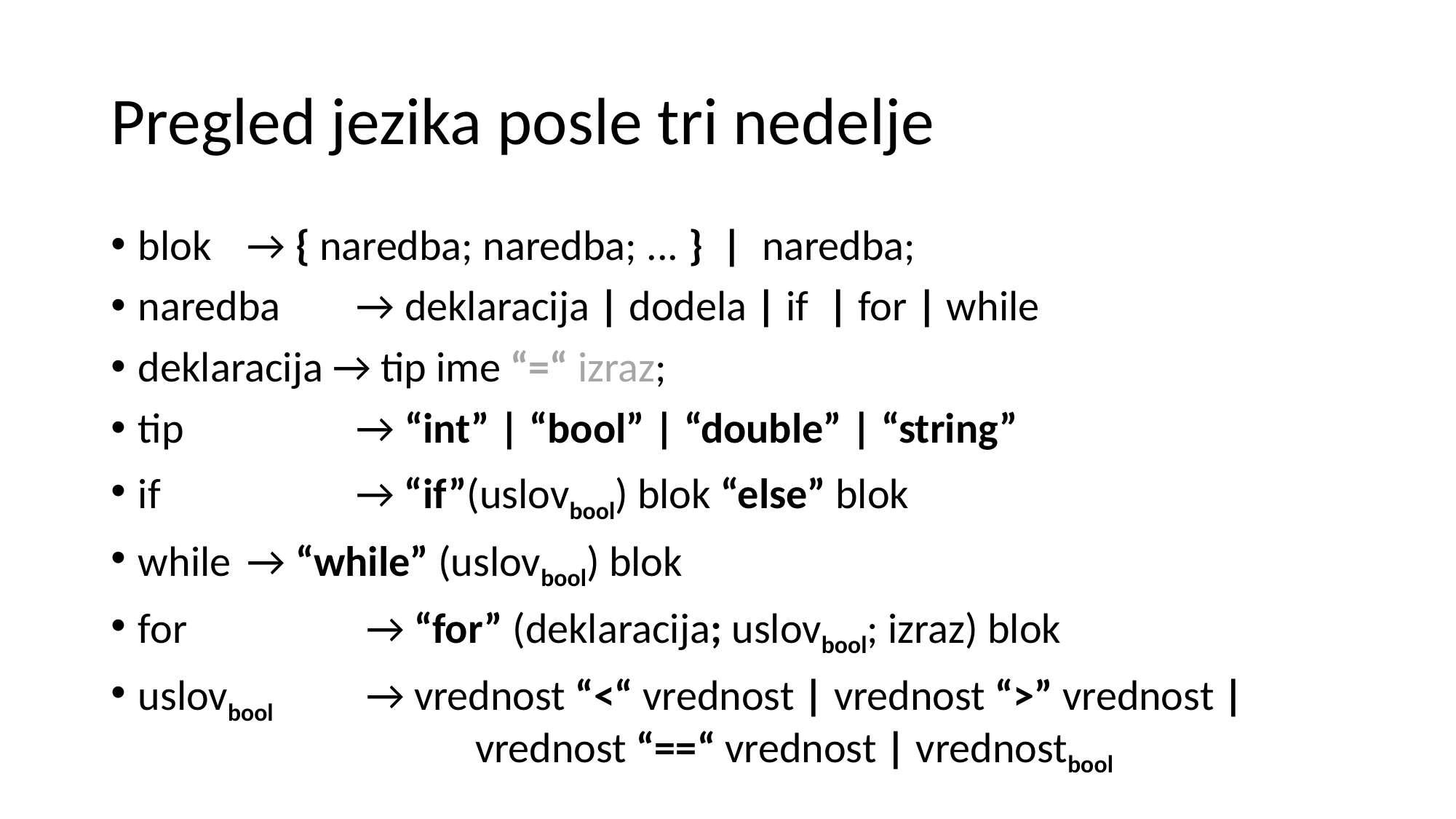

# Pregled jezika posle tri nedelje
blok 	→ { naredba; naredba; ... }  |  naredba;
naredba 	→ deklaracija | dodela | if  | for | while
deklaracija → tip ime “=“ izraz;
tip 		→ “int” | “bool” | “double” | “string”
if 		→ “if”(uslovbool) blok “else” blok
while 	→ “while” (uslovbool) blok
for		 → “for” (deklaracija; uslovbool; izraz) blok
uslovbool 	 → vrednost “<“ vrednost | vrednost “>” vrednost |
			 vrednost “==“ vrednost | vrednostbool